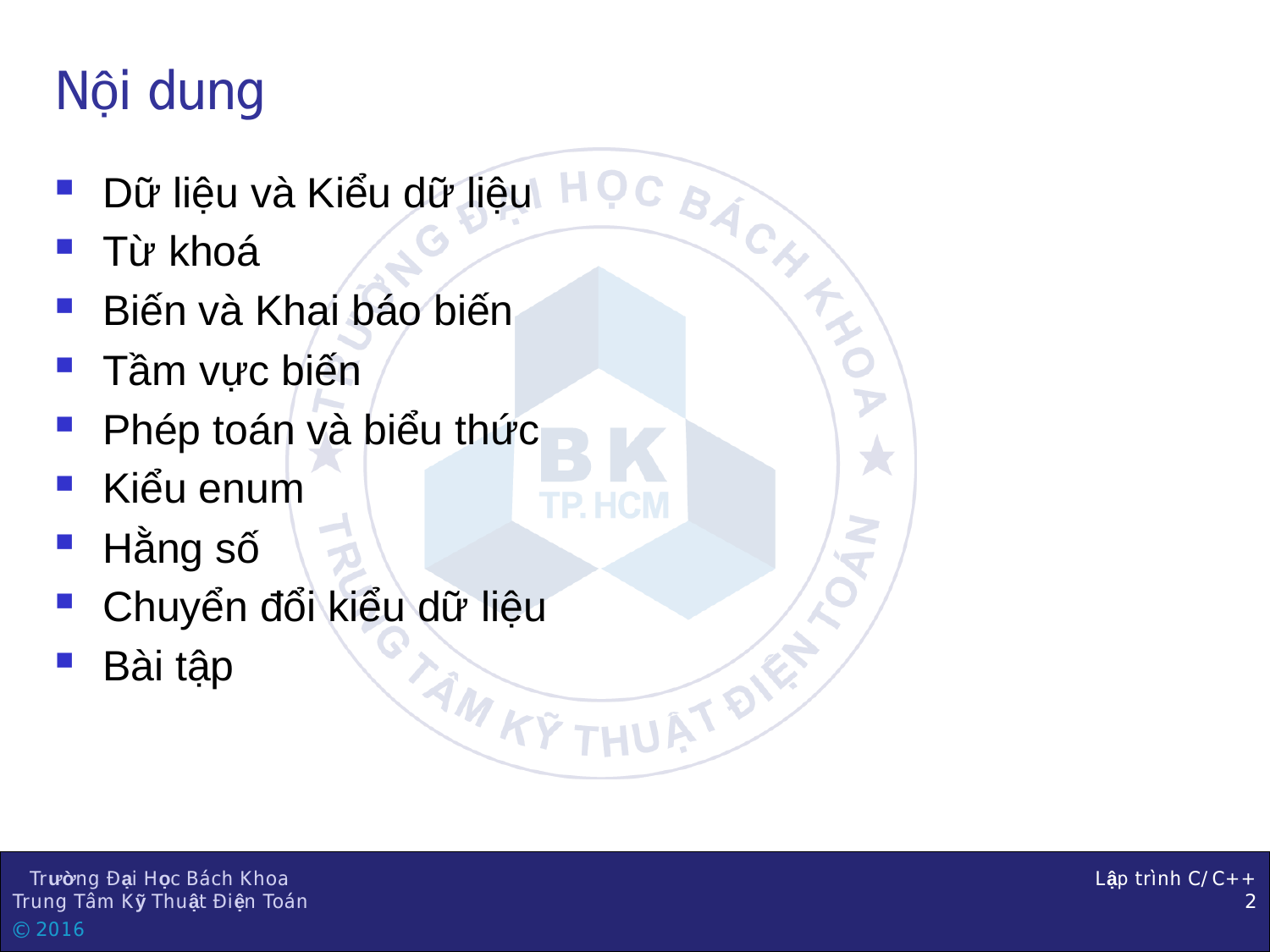

# Nội dung
Dữ liệu và Kiểu dữ liệu
Từ khoá
Biến và Khai báo biến
Tầm vực biến
Phép toán và biểu thức
Kiểu enum
Hằng số
Chuyển đổi kiểu dữ liệu
Bài tập